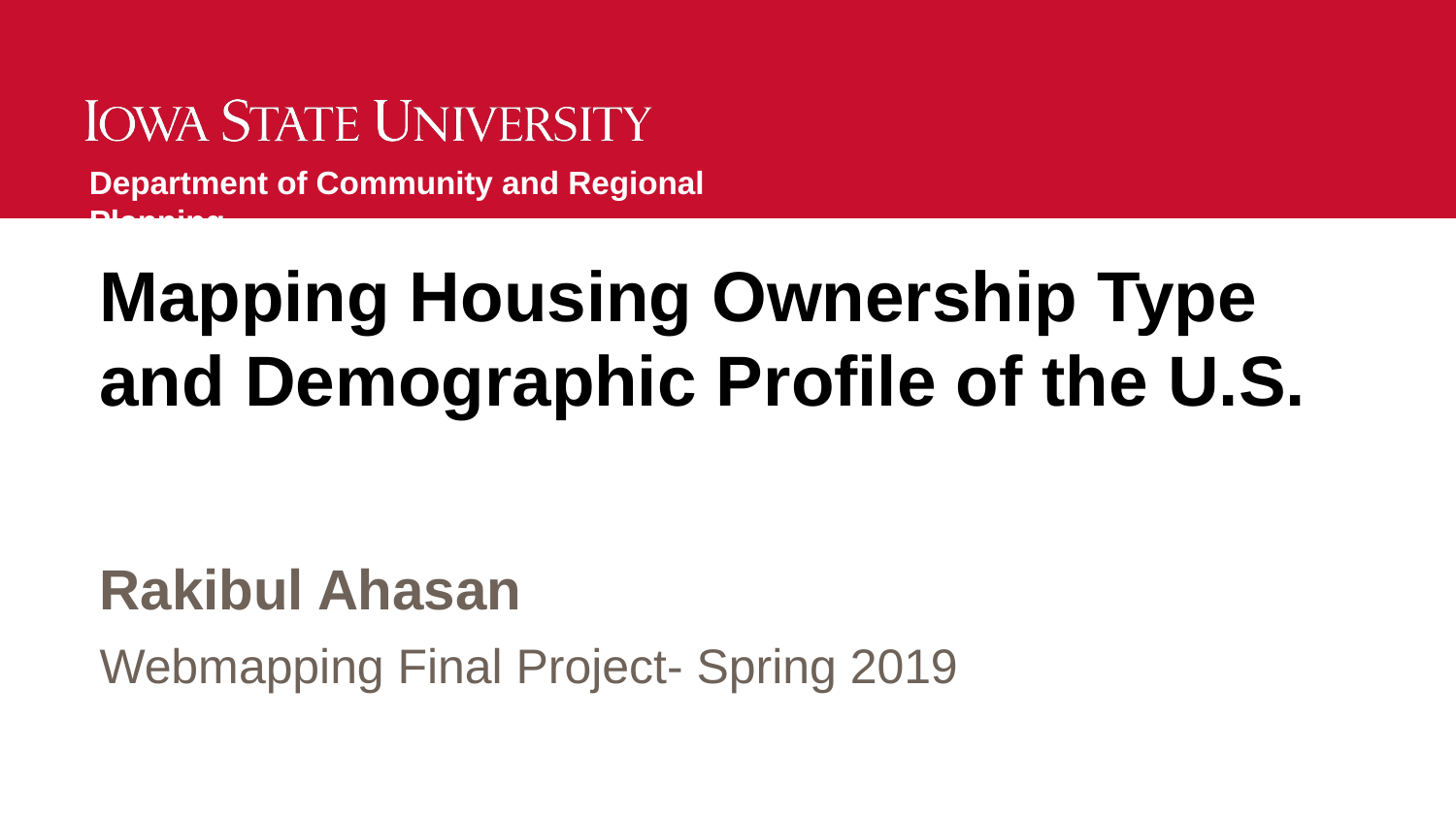

Department of Community and Regional Planning
# Mapping Housing Ownership Type and Demographic Profile of the U.S.
Rakibul Ahasan
Webmapping Final Project- Spring 2019